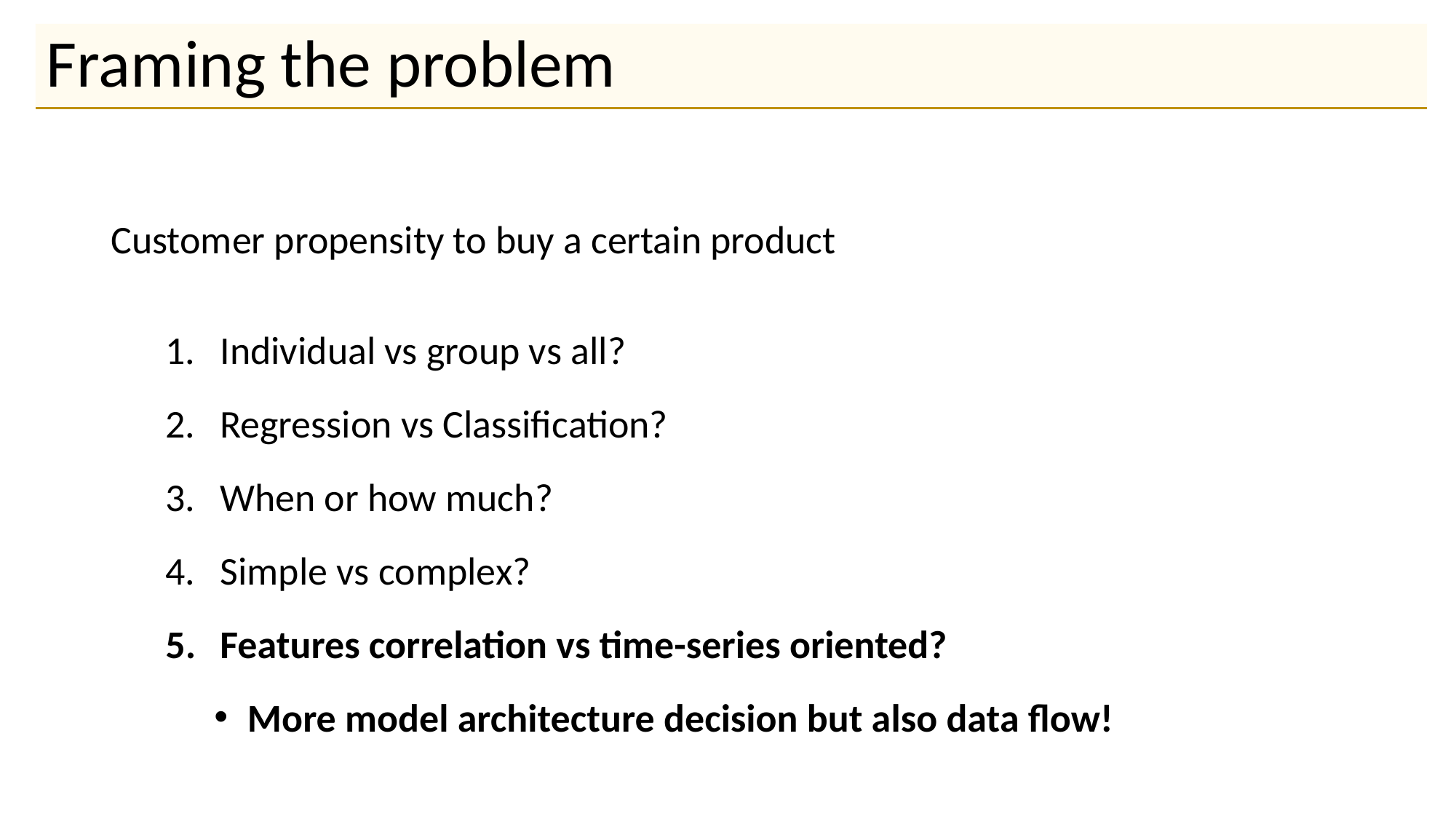

# Framing the problem
Customer propensity to buy a certain product

Individual vs group vs all?
Regression vs Classification?
When or how much?
Simple vs complex?
Features correlation vs time-series oriented?
More model architecture decision but also data flow!